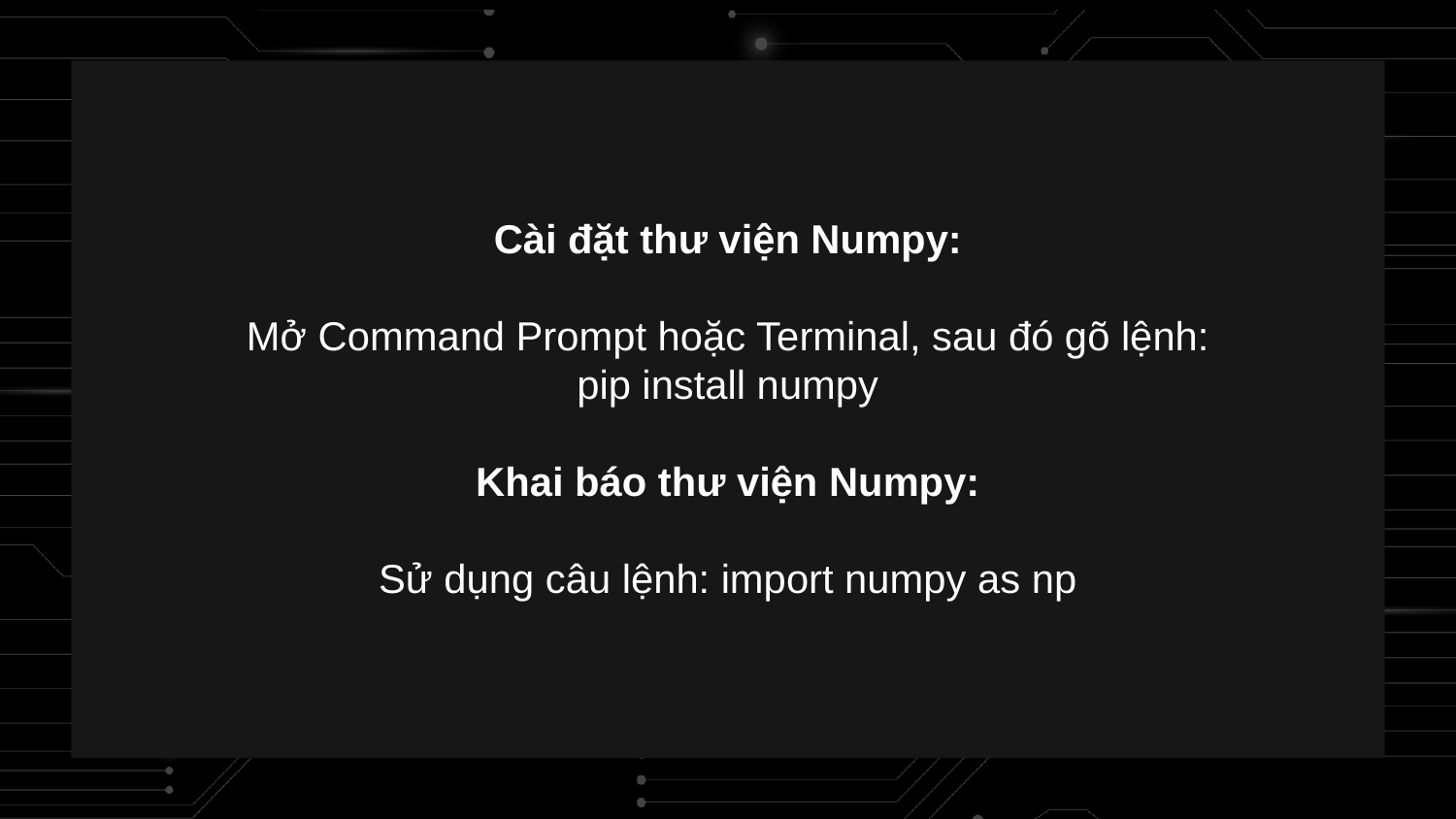

Cài đặt thư viện Numpy:

Mở Command Prompt hoặc Terminal, sau đó gõ lệnh: pip install numpy

Khai báo thư viện Numpy:

Sử dụng câu lệnh: import numpy as np